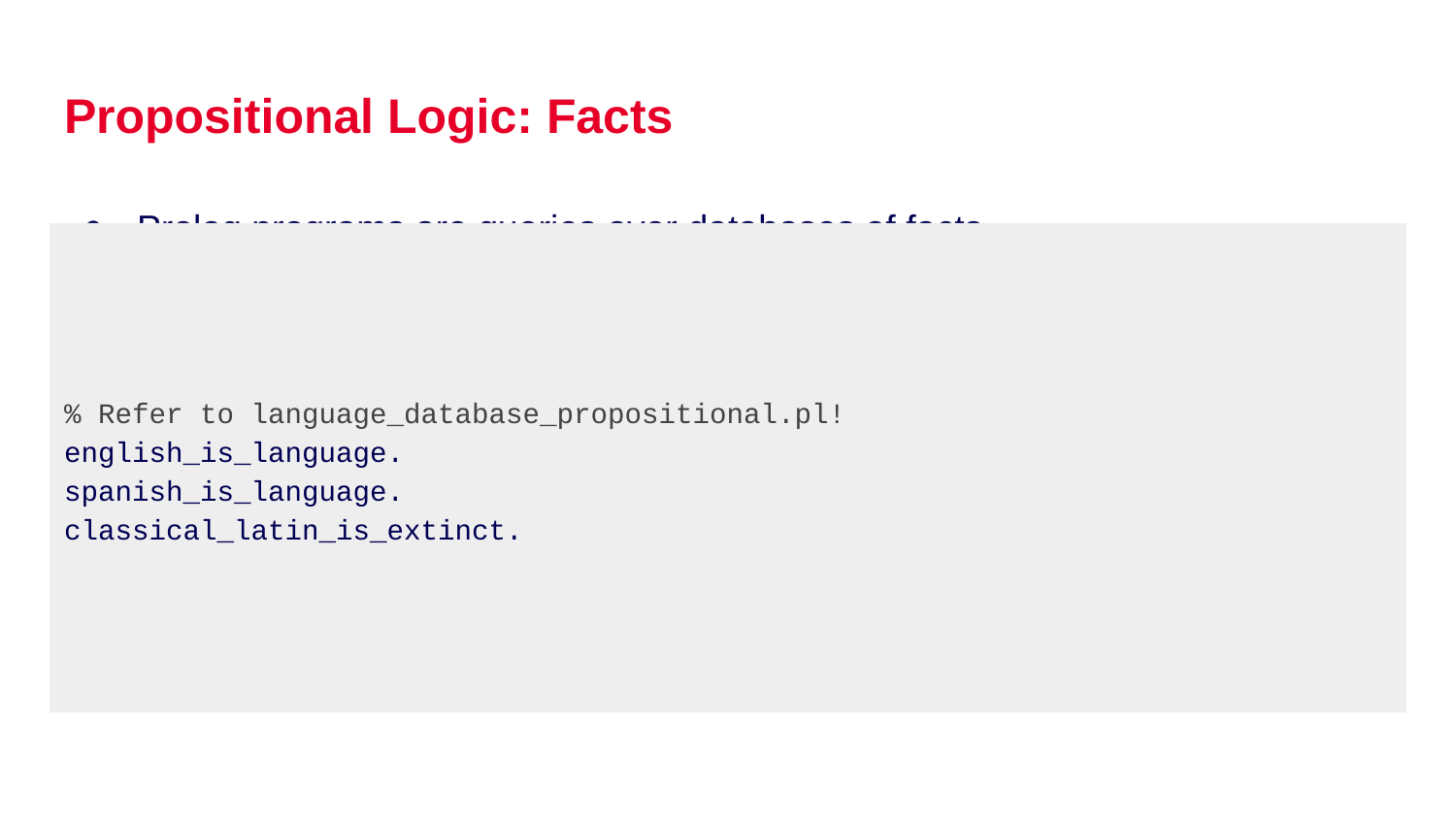

# Propositional Logic: Facts
Prolog programs are queries over databases of facts.
Each fact (or atom) represents a proposition—an assertion that something is true.
Facts start with a lower-case letter.
Statements end with a full-stop.
% Refer to language_database_propositional.pl!
english_is_language.
spanish_is_language.
classical_latin_is_extinct.